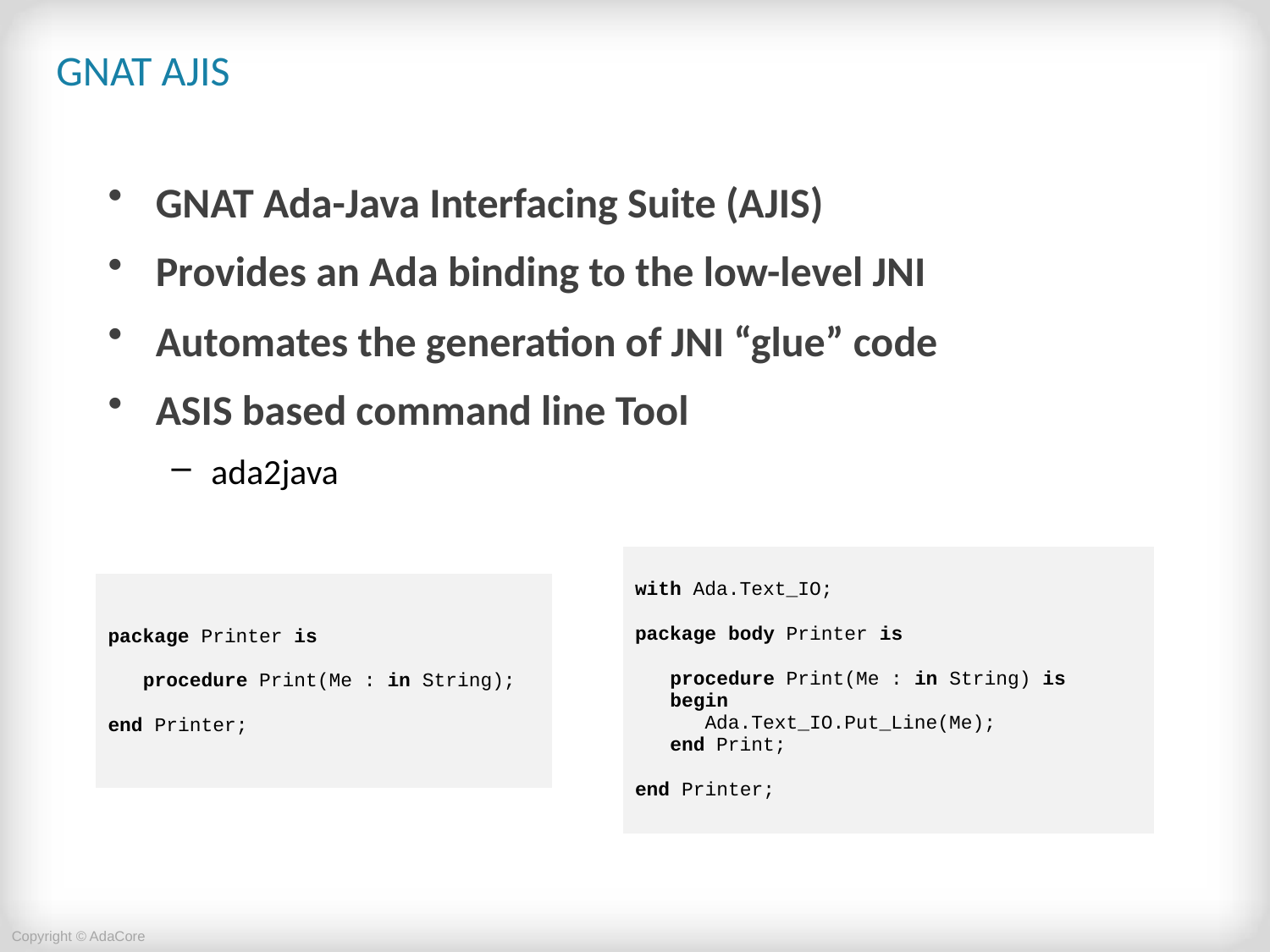

# GNAT AJIS
GNAT Ada-Java Interfacing Suite (AJIS)
Provides an Ada binding to the low-level JNI
Automates the generation of JNI “glue” code
ASIS based command line Tool
ada2java
| with Ada.Text\_IO; package body Printer is procedure Print(Me : in String) is begin Ada.Text\_IO.Put\_Line(Me); end Print; end Printer; |
| --- |
| package Printer is procedure Print(Me : in String); end Printer; |
| --- |